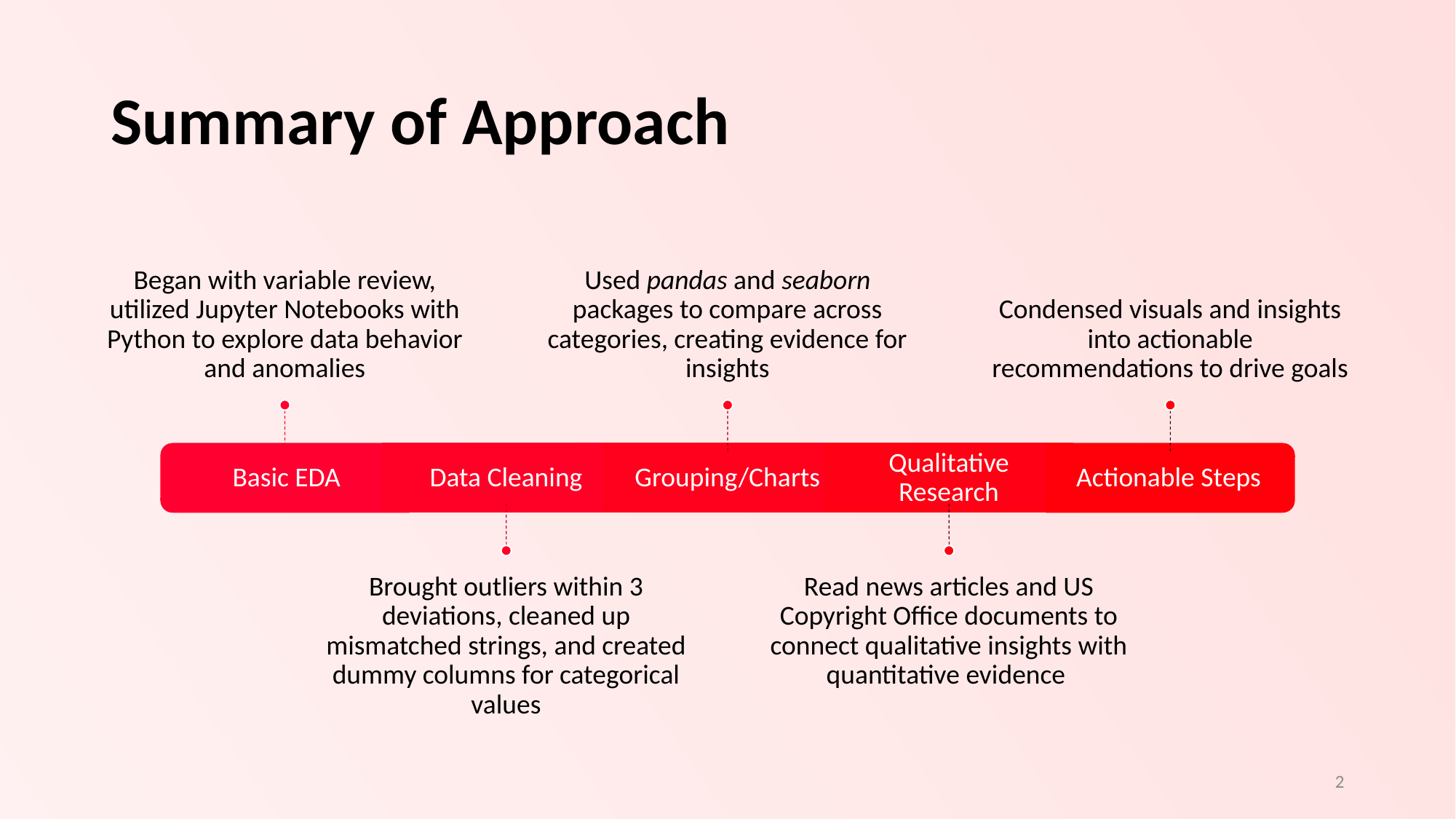

# Summary of Approach
Basic EDA
Began with variable review, utilized Jupyter Notebooks with Python to explore data behavior and anomalies
Data Cleaning
Brought outliers within 3 deviations, cleaned up mismatched strings, and created dummy columns for categorical values
Grouping/Charts
Used pandas and seaborn packages to compare across categories, creating evidence for insights
Qualitative Research
Read news articles and US Copyright Office documents to connect qualitative insights with quantitative evidence
Actionable Steps
Condensed visuals and insights into actionable recommendations to drive goals
2